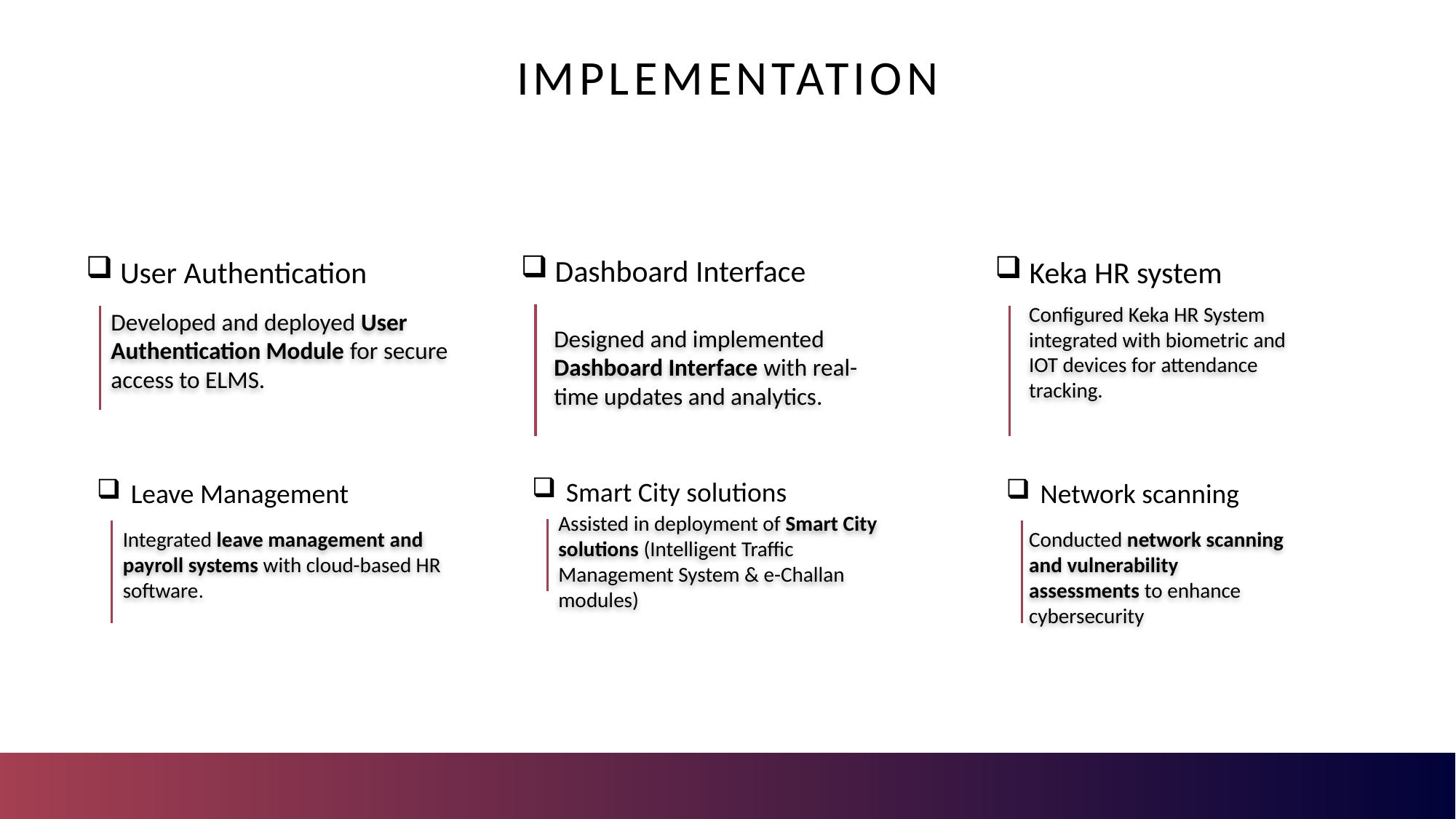

# Implementation
Dashboard Interface
User Authentication
Keka HR system
Configured Keka HR System integrated with biometric and IOT devices for attendance tracking.
Developed and deployed User Authentication Module for secure access to ELMS.
Designed and implemented Dashboard Interface with real-time updates and analytics.
Smart City solutions
Leave Management
Network scanning
Assisted in deployment of Smart City solutions (Intelligent Traffic Management System & e-Challan modules)
Integrated leave management and payroll systems with cloud-based HR software.
Conducted network scanning and vulnerability assessments to enhance cybersecurity